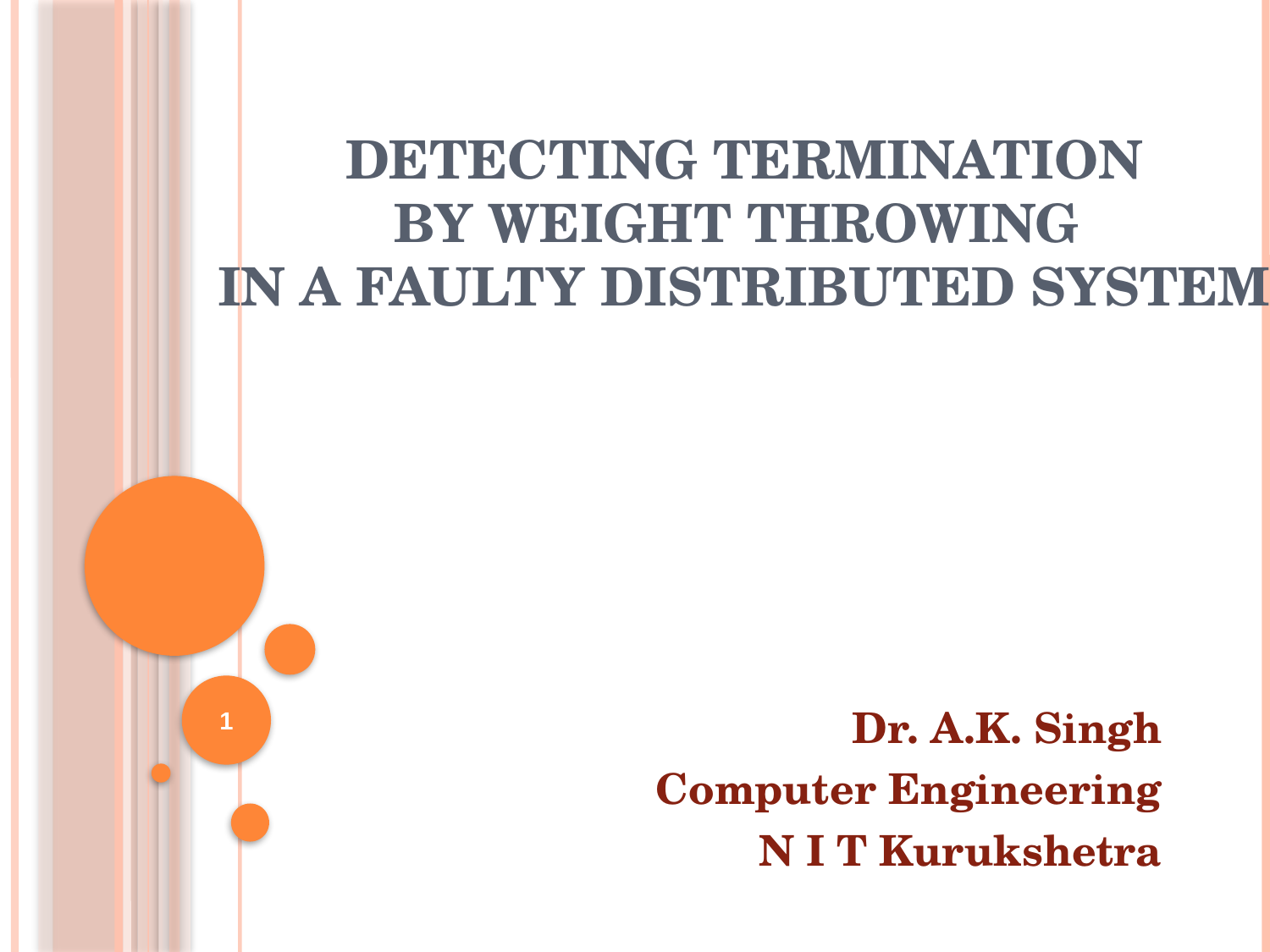

# Detecting Termination by Weight Throwing in a Faulty Distributed System
1
Dr. A.K. Singh
Computer Engineering
N I T Kurukshetra